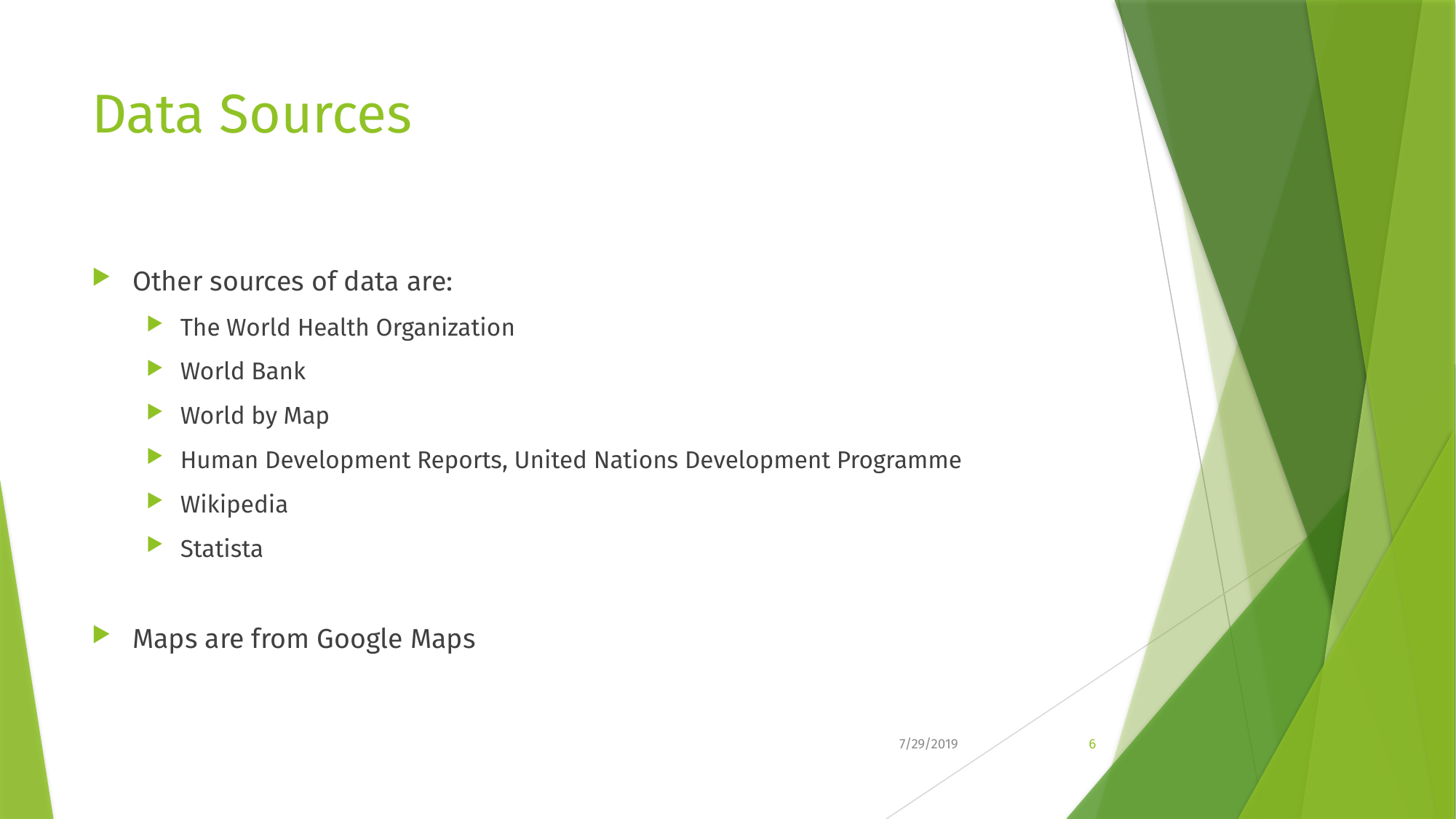

# Data Sources
Other sources of data are:
The World Health Organization
World Bank
World by Map
Human Development Reports, United Nations Development Programme
Wikipedia
Statista

Maps are from Google Maps

7/29/2019
6